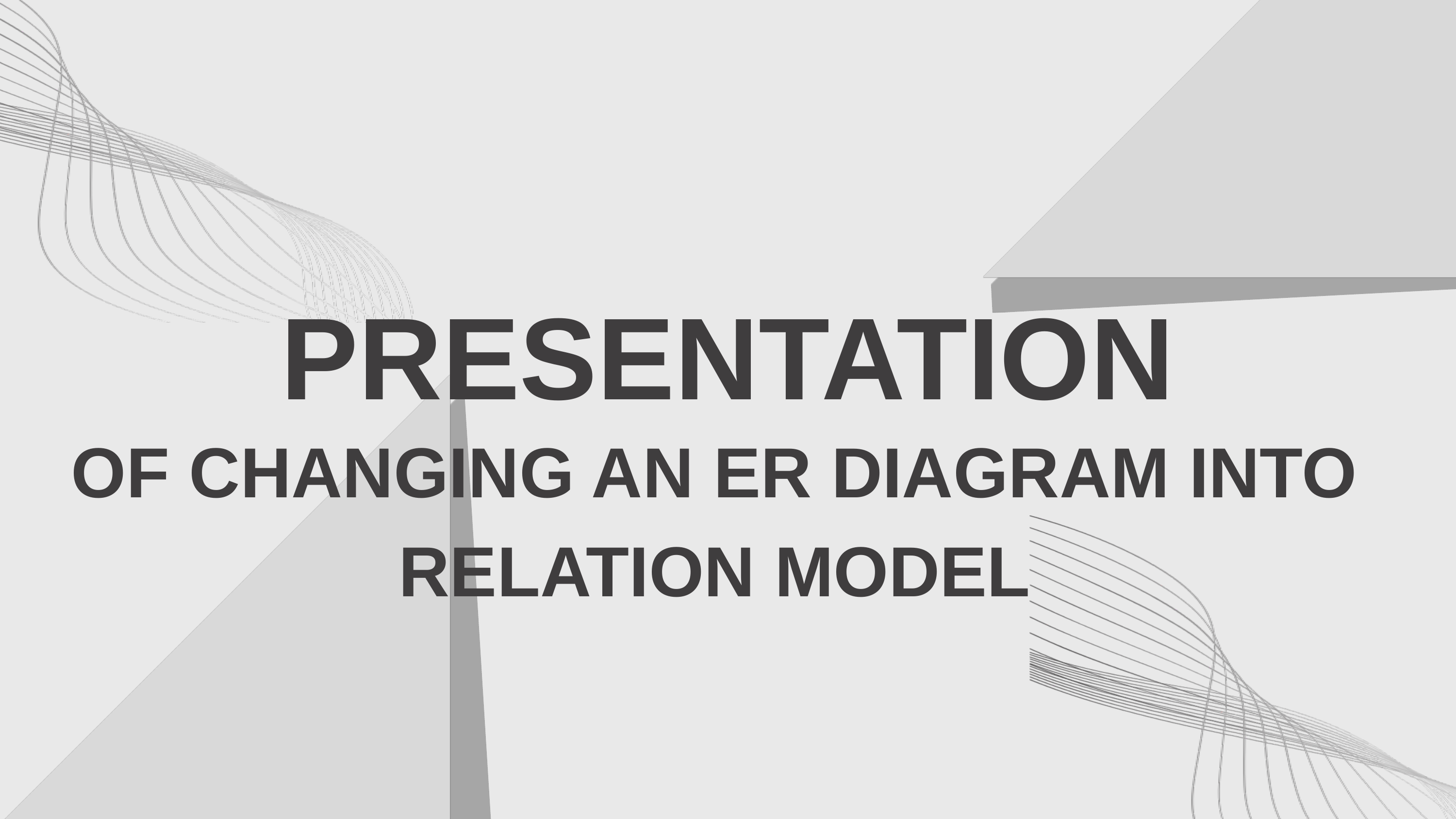

PRESENTATION

OF CHANGING AN ER DIAGRAM INTO RELATION MODEL